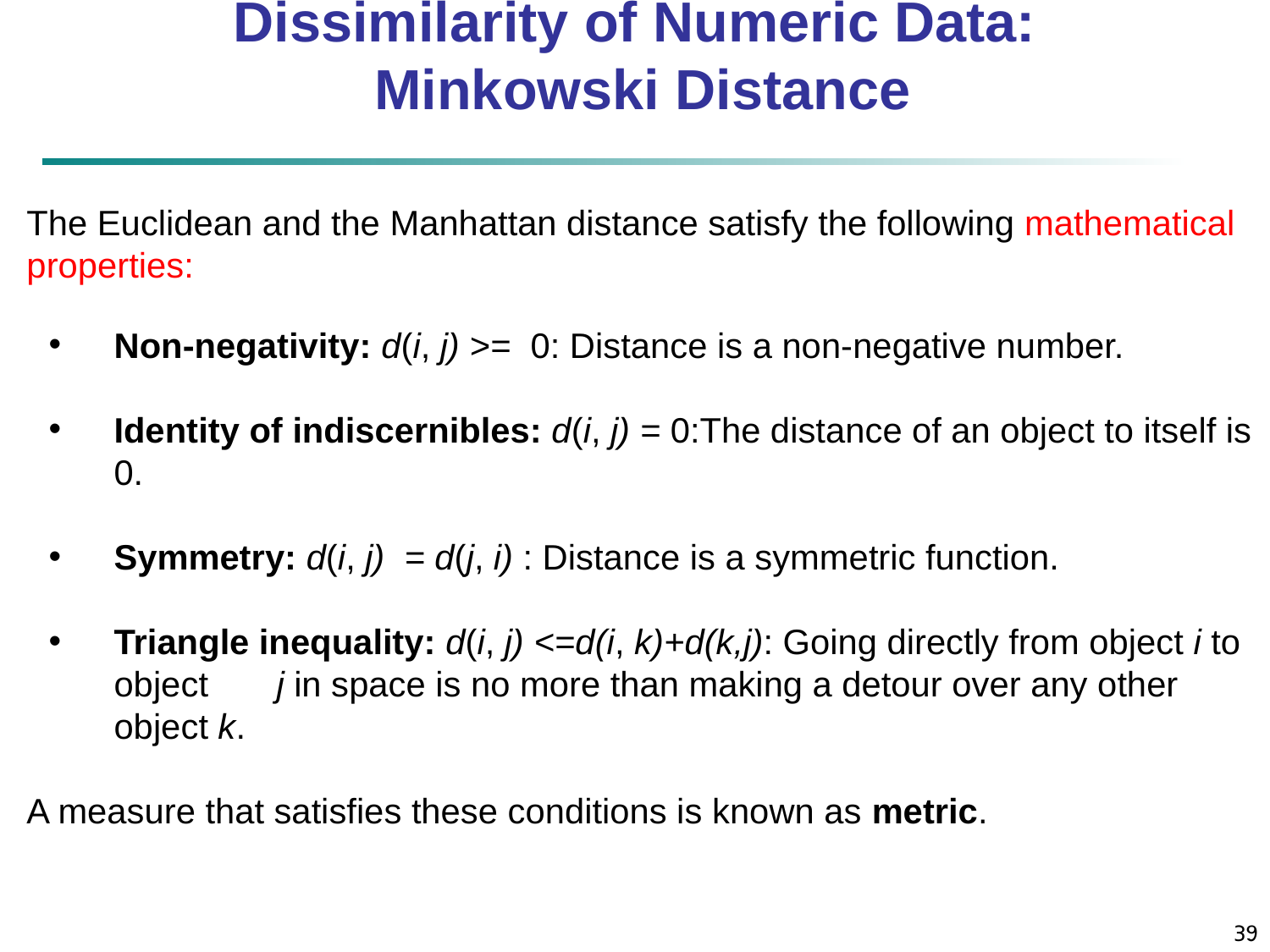

Dissimilarity of Numeric Data:
 Minkowski Distance

The Euclidean and the Manhattan distance satisfy the following mathematical properties:

Non-negativity: d(i, j) >=  0: Distance is a non-negative number.

Identity of indiscernibles: d(i, j) = 0:The distance of an object to itself is 0.

Symmetry: d(i, j)  = d(j, i) : Distance is a symmetric function.

Triangle inequality: d(i, j) <=d(i, k)+d(k,j): Going directly from object i to object       j in space is no more than making a detour over any other object k.

A measure that satisfies these conditions is known as metric.

39